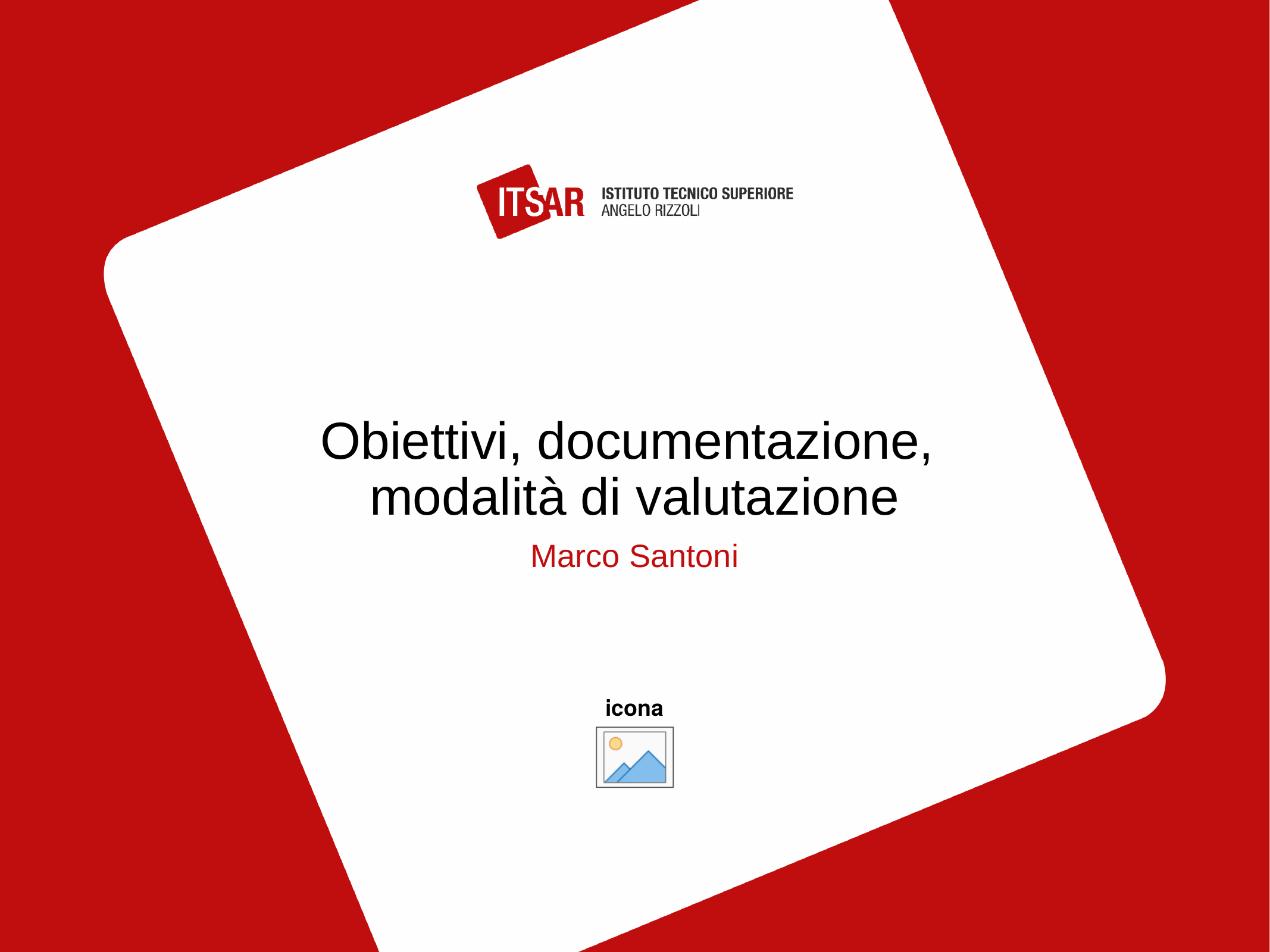

Obiettivi, documentazione,
modalità di valutazione
Marco Santoni